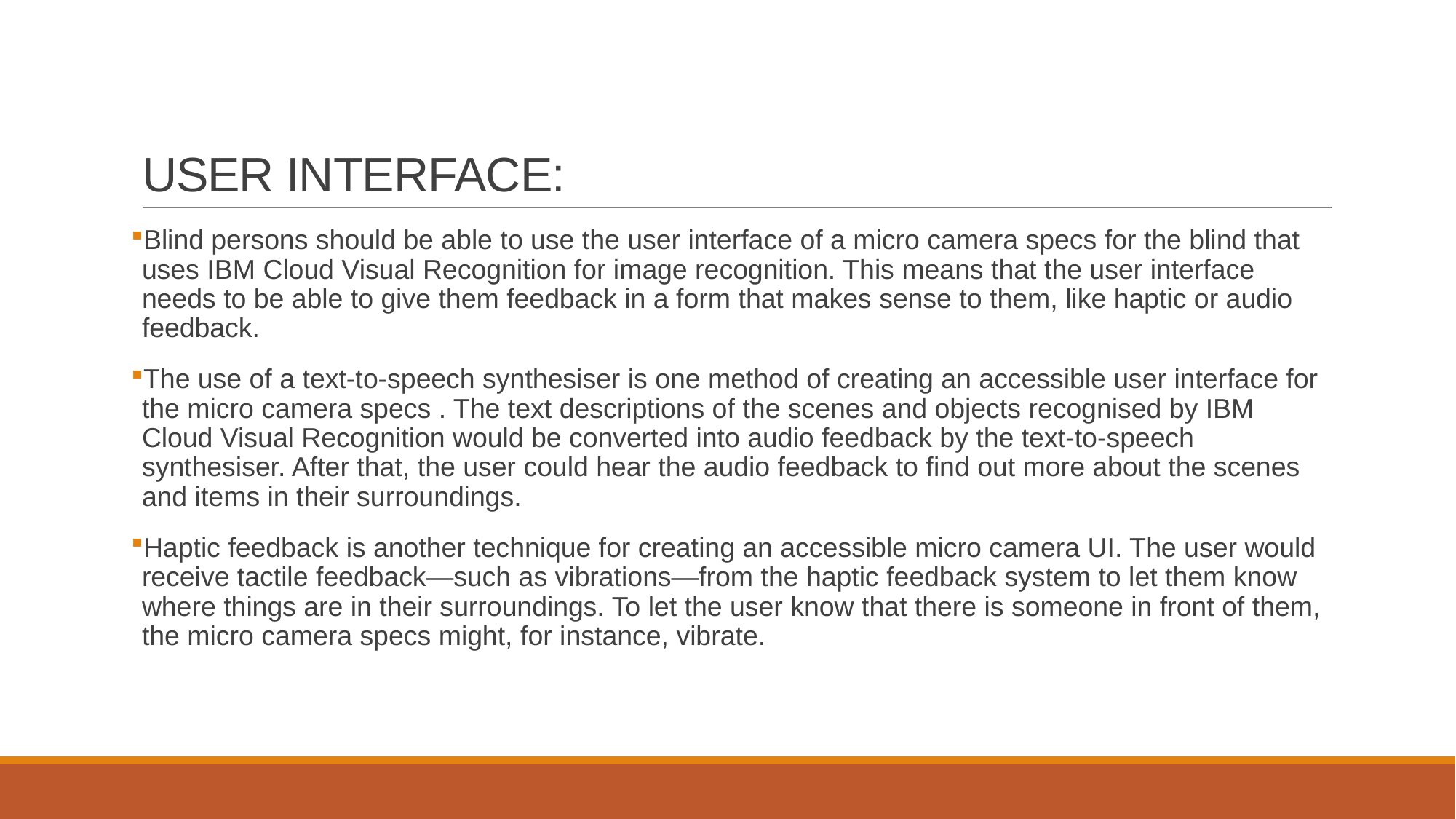

# USER INTERFACE:
Blind persons should be able to use the user interface of a micro camera specs for the blind that uses IBM Cloud Visual Recognition for image recognition. This means that the user interface needs to be able to give them feedback in a form that makes sense to them, like haptic or audio feedback.
The use of a text-to-speech synthesiser is one method of creating an accessible user interface for the micro camera specs . The text descriptions of the scenes and objects recognised by IBM Cloud Visual Recognition would be converted into audio feedback by the text-to-speech synthesiser. After that, the user could hear the audio feedback to find out more about the scenes and items in their surroundings.
Haptic feedback is another technique for creating an accessible micro camera UI. The user would receive tactile feedback—such as vibrations—from the haptic feedback system to let them know where things are in their surroundings. To let the user know that there is someone in front of them, the micro camera specs might, for instance, vibrate.